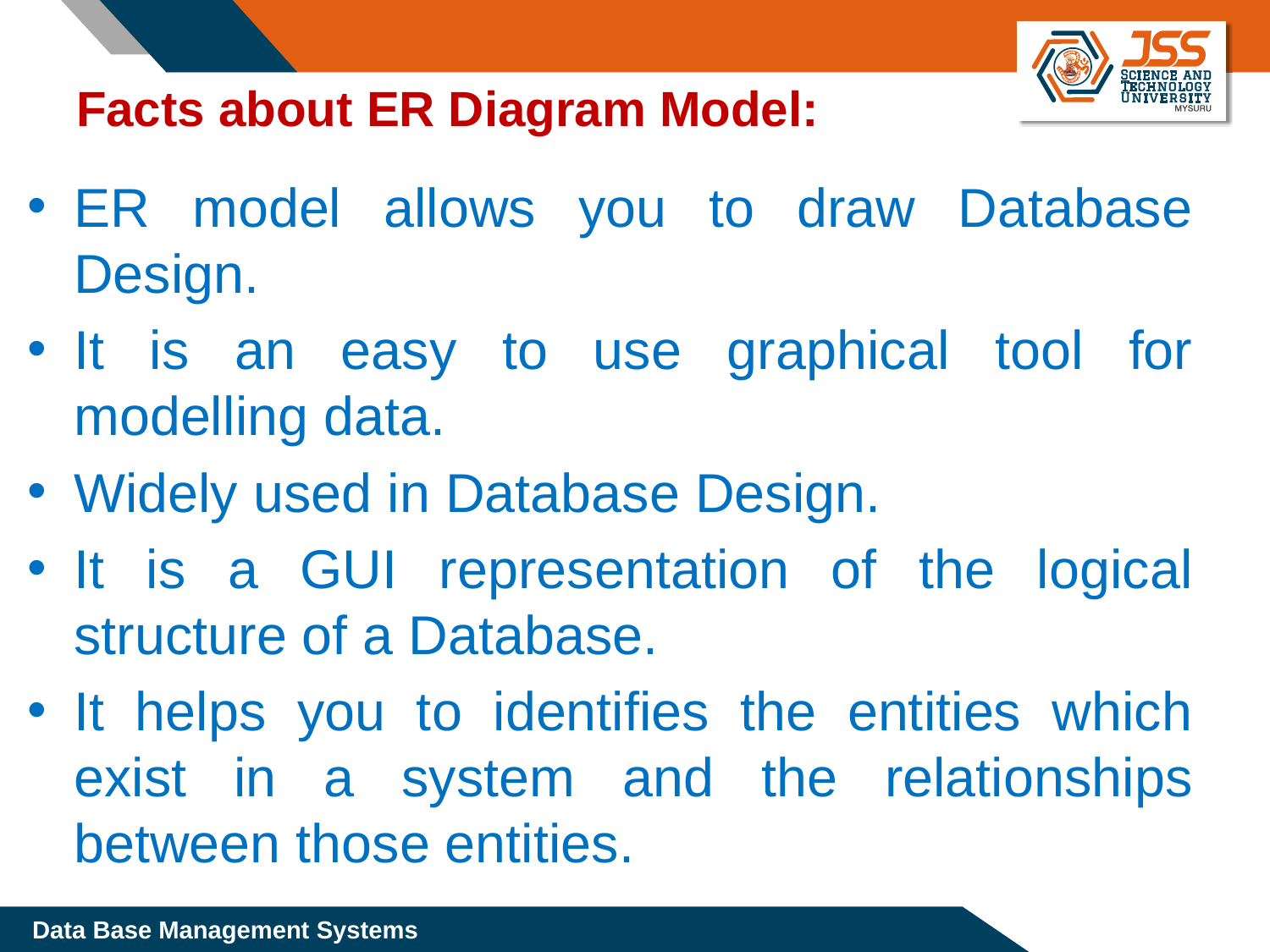

# Facts about ER Diagram Model:
ER model allows you to draw Database Design.
It is an easy to use graphical tool for modelling data.
Widely used in Database Design.
It is a GUI representation of the logical structure of a Database.
It helps you to identifies the entities which exist in a system and the relationships between those entities.

Data Base Management Systems